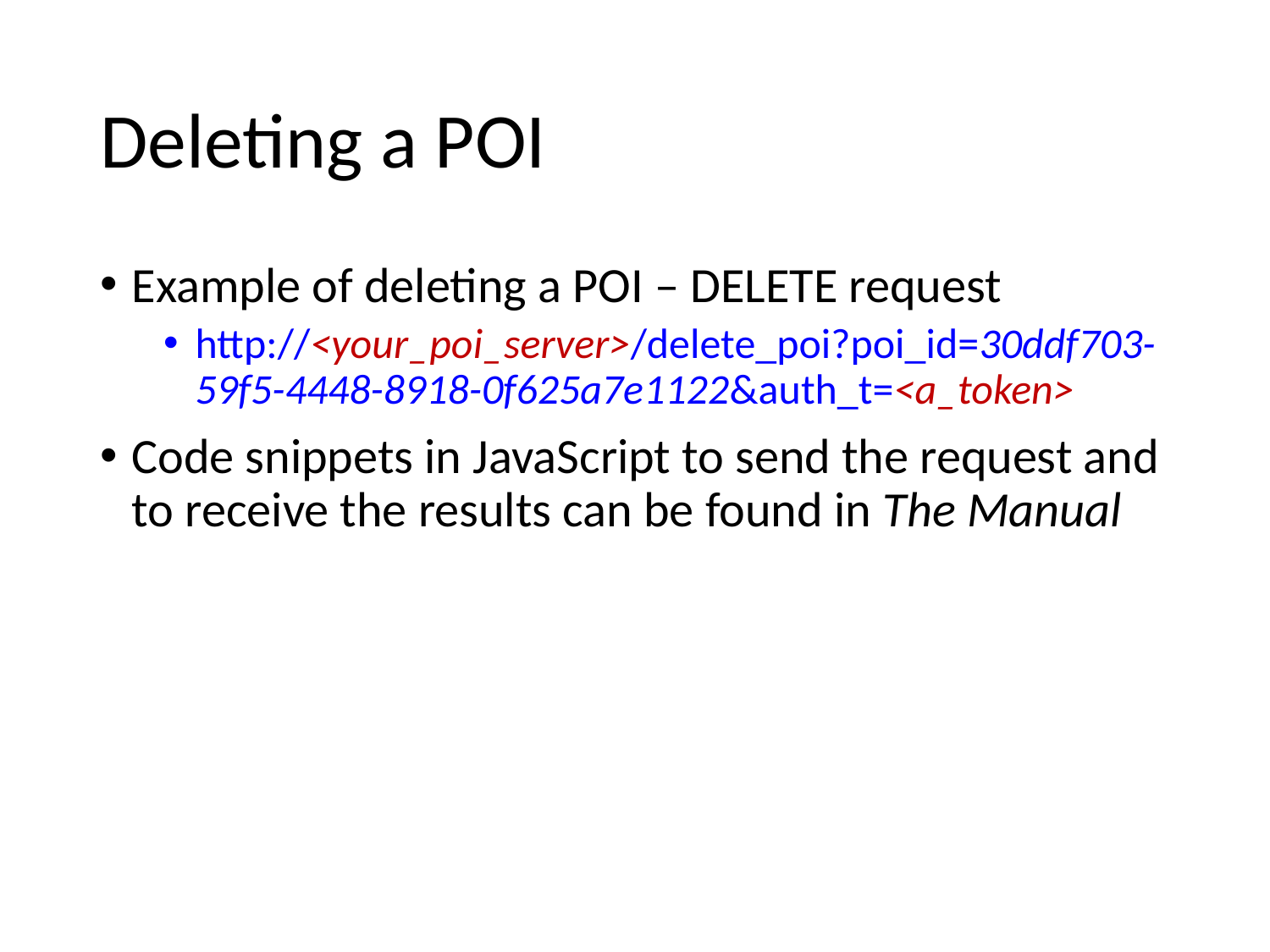

# Deleting a POI
Example of deleting a POI – DELETE request
http://<your_poi_server>/delete_poi?poi_id=30ddf703-59f5-4448-8918-0f625a7e1122&auth_t=<a_token>
Code snippets in JavaScript to send the request and to receive the results can be found in The Manual